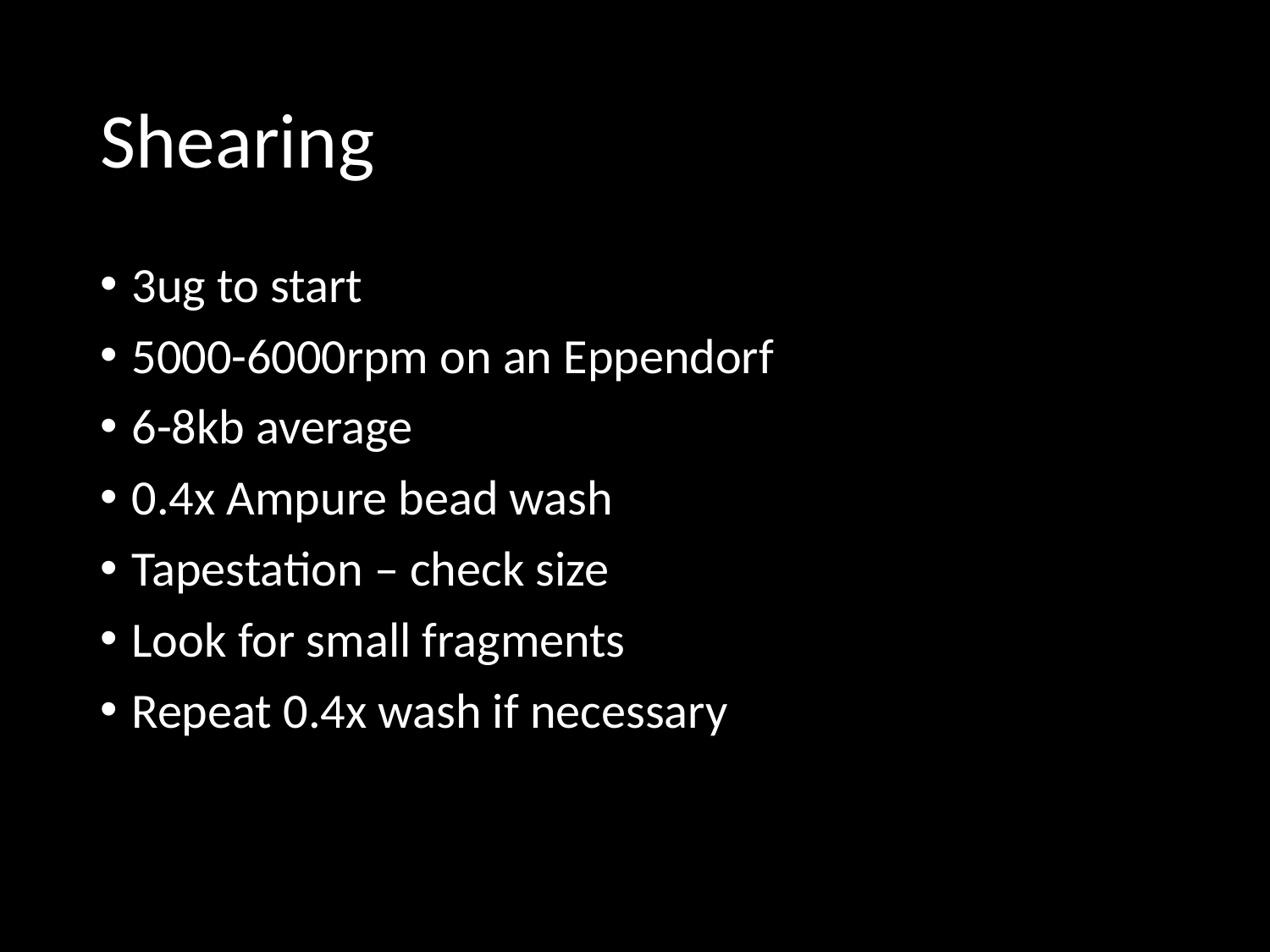

# Shearing
3ug to start
5000-6000rpm on an Eppendorf
6-8kb average
0.4x Ampure bead wash
Tapestation – check size
Look for small fragments
Repeat 0.4x wash if necessary